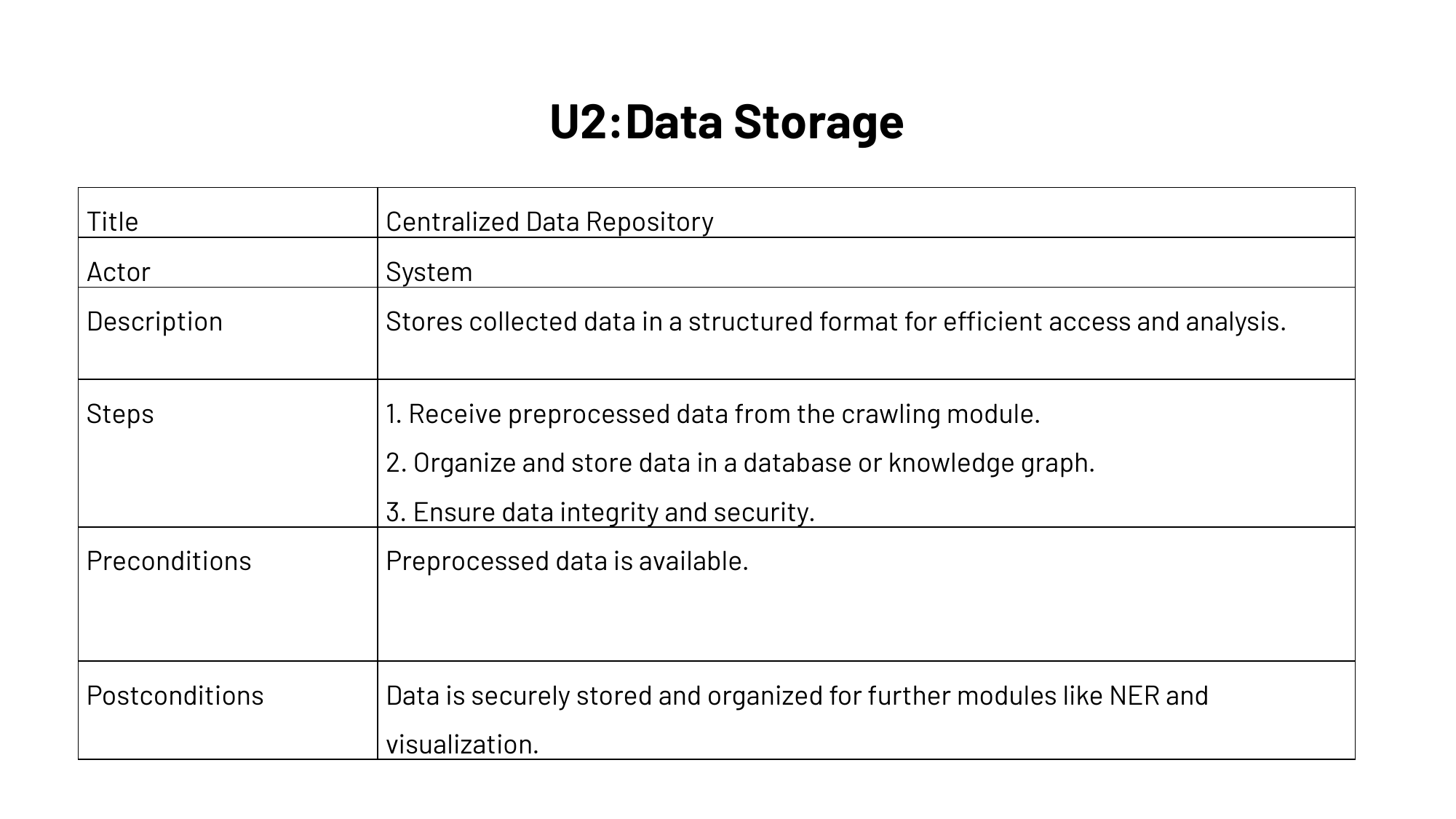

# U2:Data Storage
| Title | Centralized Data Repository |
| --- | --- |
| Actor | System |
| Description | Stores collected data in a structured format for efficient access and analysis. |
| Steps | 1. Receive preprocessed data from the crawling module. 2. Organize and store data in a database or knowledge graph. 3. Ensure data integrity and security. |
| Preconditions | Preprocessed data is available. |
| Postconditions | Data is securely stored and organized for further modules like NER and visualization. |